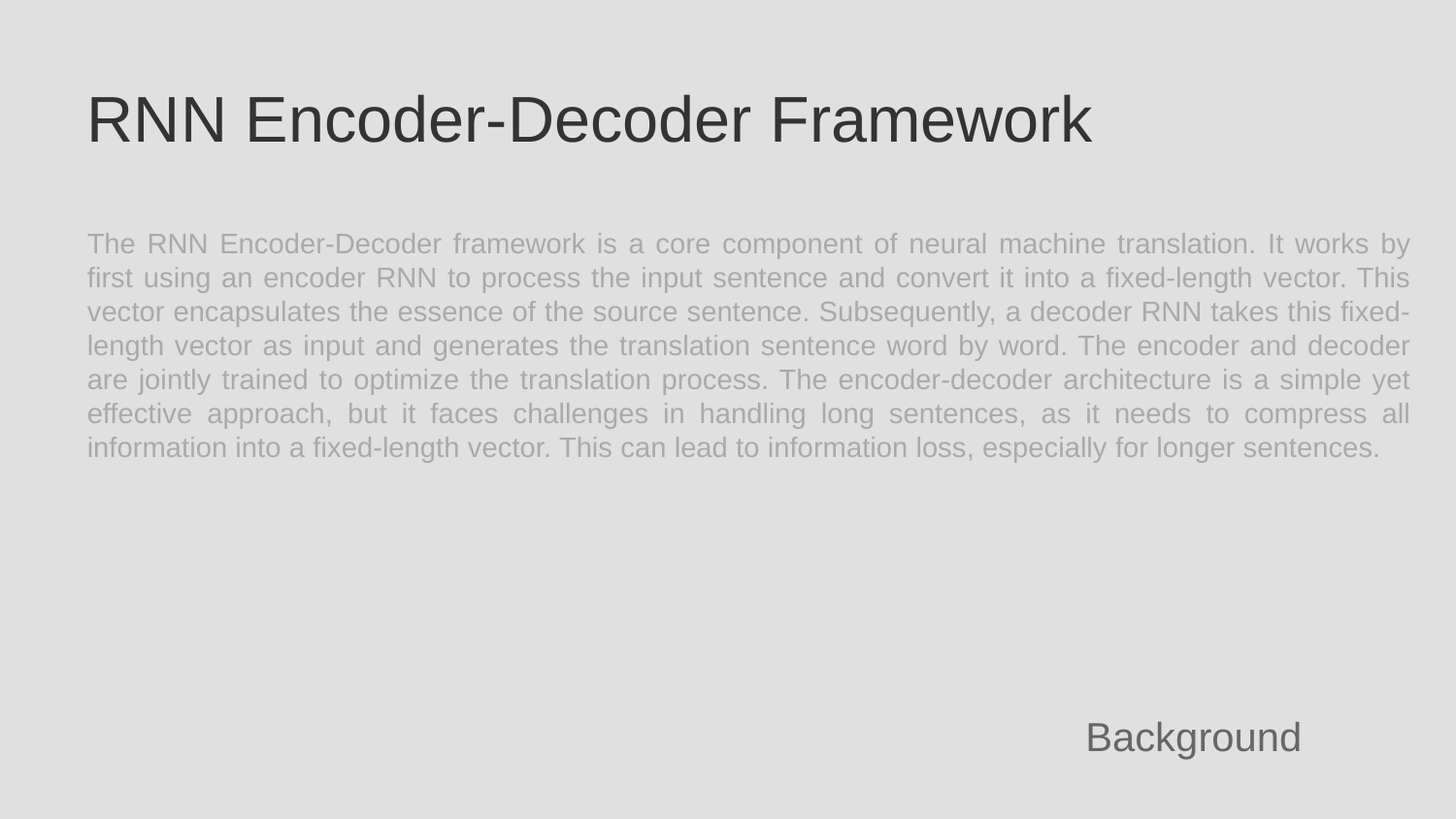

RNN Encoder-Decoder Framework
The RNN Encoder-Decoder framework is a core component of neural machine translation. It works by first using an encoder RNN to process the input sentence and convert it into a fixed-length vector. This vector encapsulates the essence of the source sentence. Subsequently, a decoder RNN takes this fixed-length vector as input and generates the translation sentence word by word. The encoder and decoder are jointly trained to optimize the translation process. The encoder-decoder architecture is a simple yet effective approach, but it faces challenges in handling long sentences, as it needs to compress all information into a fixed-length vector. This can lead to information loss, especially for longer sentences.
Background